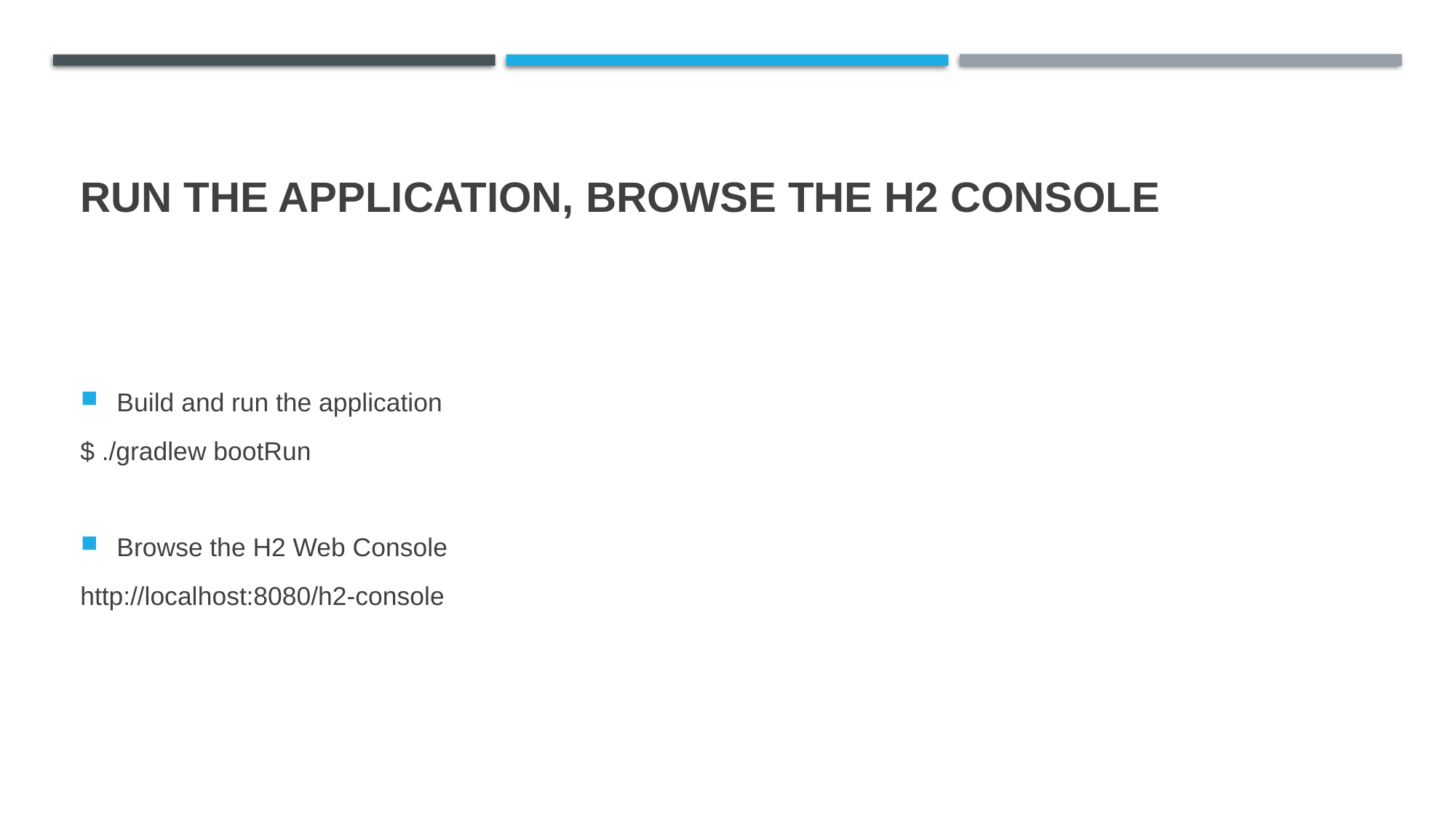

# Run the Application, Browse the H2 Console
Build and run the application
$ ./gradlew bootRun

Browse the H2 Web Console
http://localhost:8080/h2-console